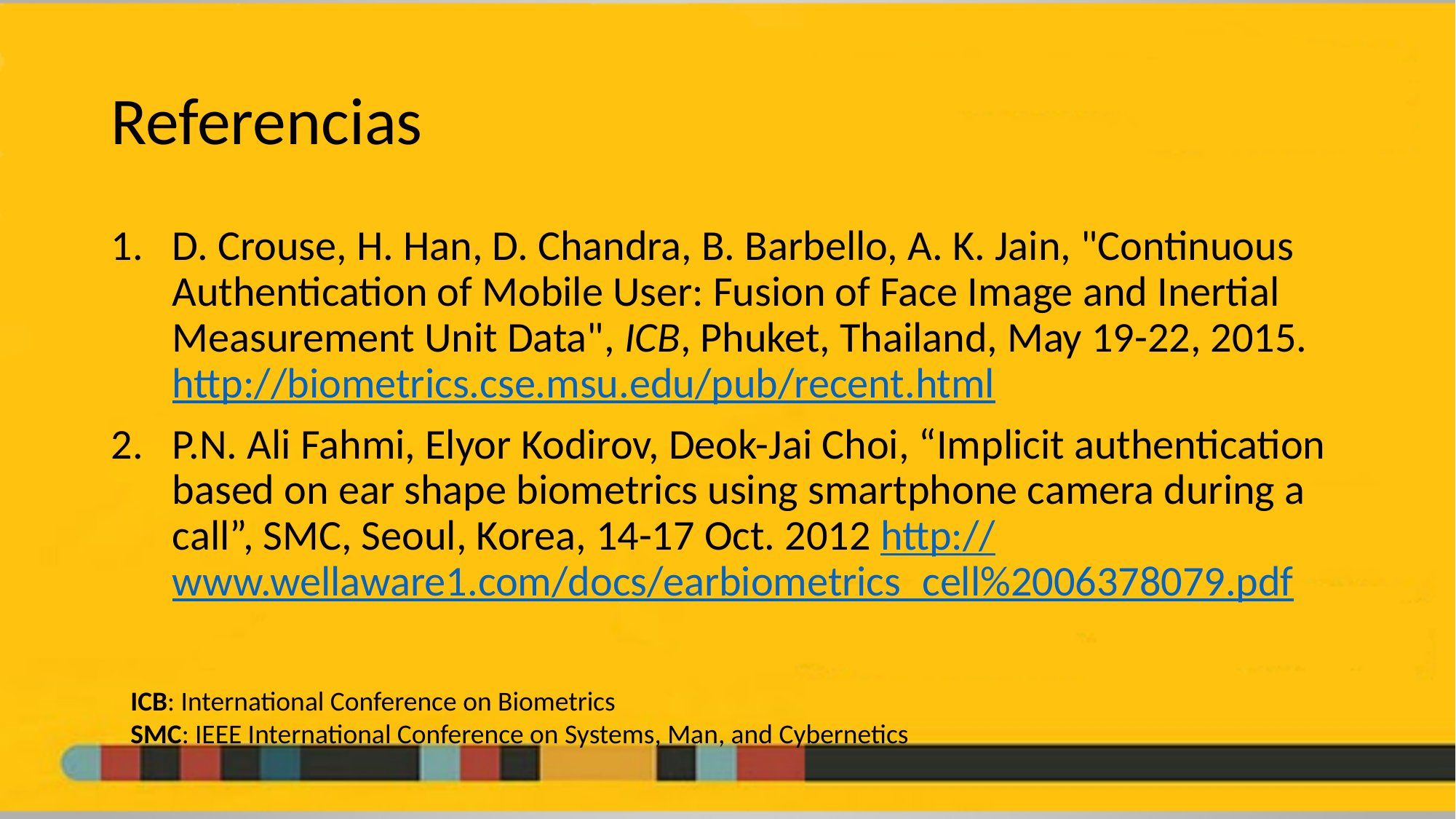

# Referencias
D. Crouse, H. Han, D. Chandra, B. Barbello, A. K. Jain, "Continuous Authentication of Mobile User: Fusion of Face Image and Inertial Measurement Unit Data", ICB, Phuket, Thailand, May 19-22, 2015. http://biometrics.cse.msu.edu/pub/recent.html
P.N. Ali Fahmi, Elyor Kodirov, Deok-Jai Choi, “Implicit authentication based on ear shape biometrics using smartphone camera during a call”, SMC, Seoul, Korea, 14-17 Oct. 2012 http://www.wellaware1.com/docs/earbiometrics_cell%2006378079.pdf

ICB: International Conference on Biometrics
SMC: IEEE International Conference on Systems, Man, and Cybernetics